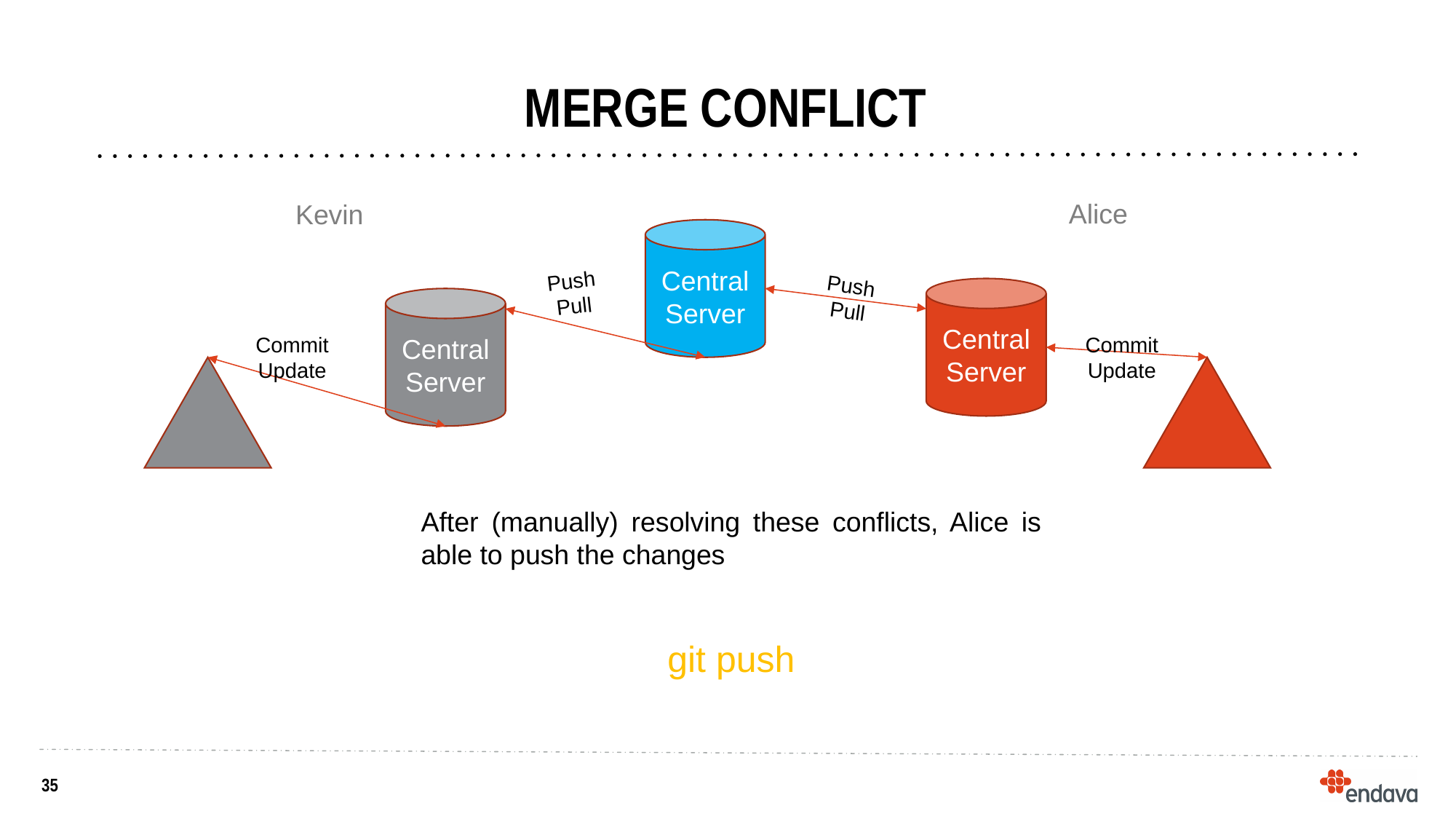

# MERGE CONFLICT
Alice
Kevin
Central
Server
Push
Pull
Push
Pull
Central
Server
Central
Server
Commit
Update
Commit
Update

After (manually) resolving these conflicts, Alice is able to push the changes

git push